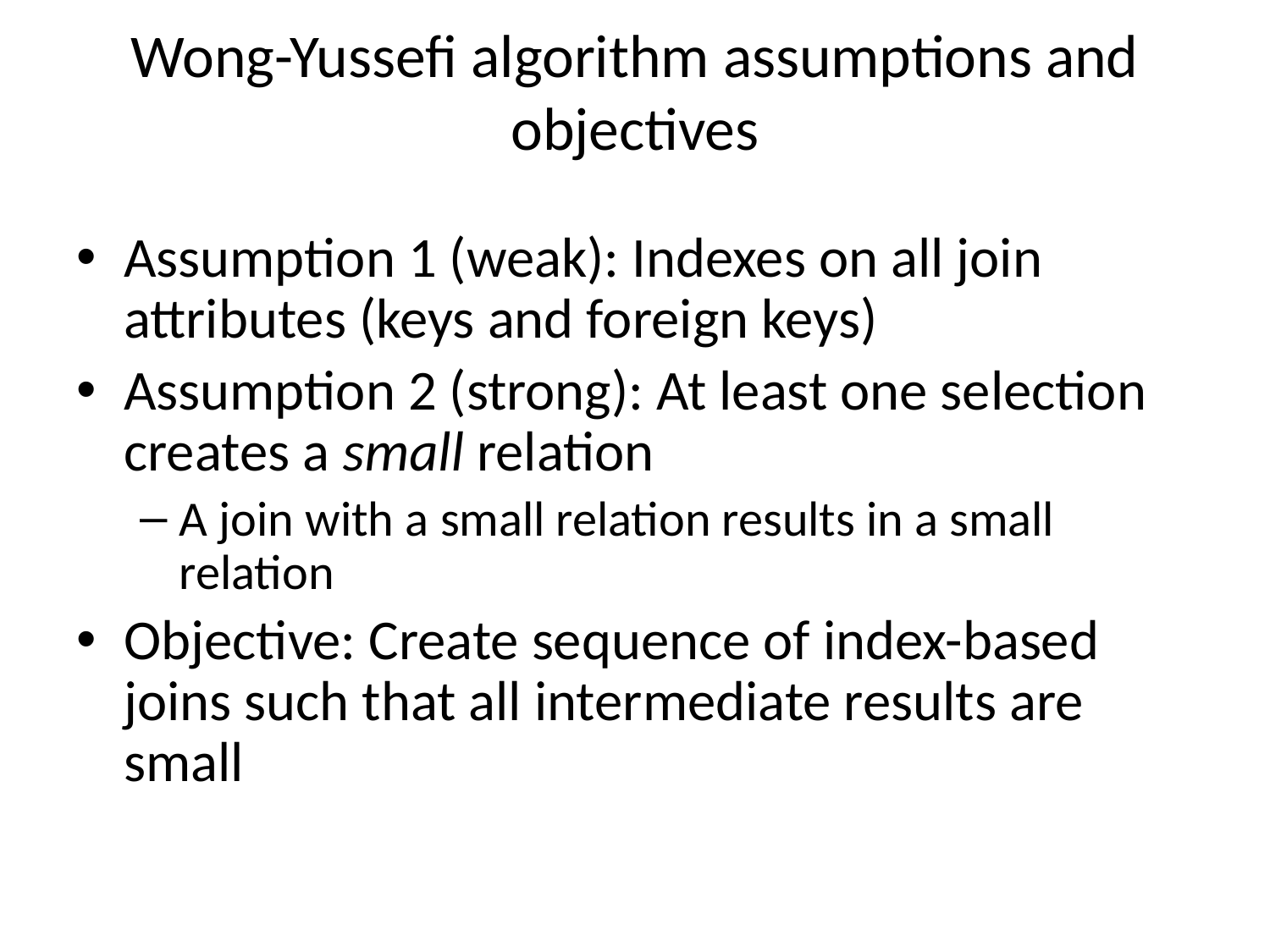

# Wong-Yussefi algorithm assumptions and objectives
Assumption 1 (weak): Indexes on all join attributes (keys and foreign keys)
Assumption 2 (strong): At least one selection creates a small relation
A join with a small relation results in a small relation
Objective: Create sequence of index-based joins such that all intermediate results are small